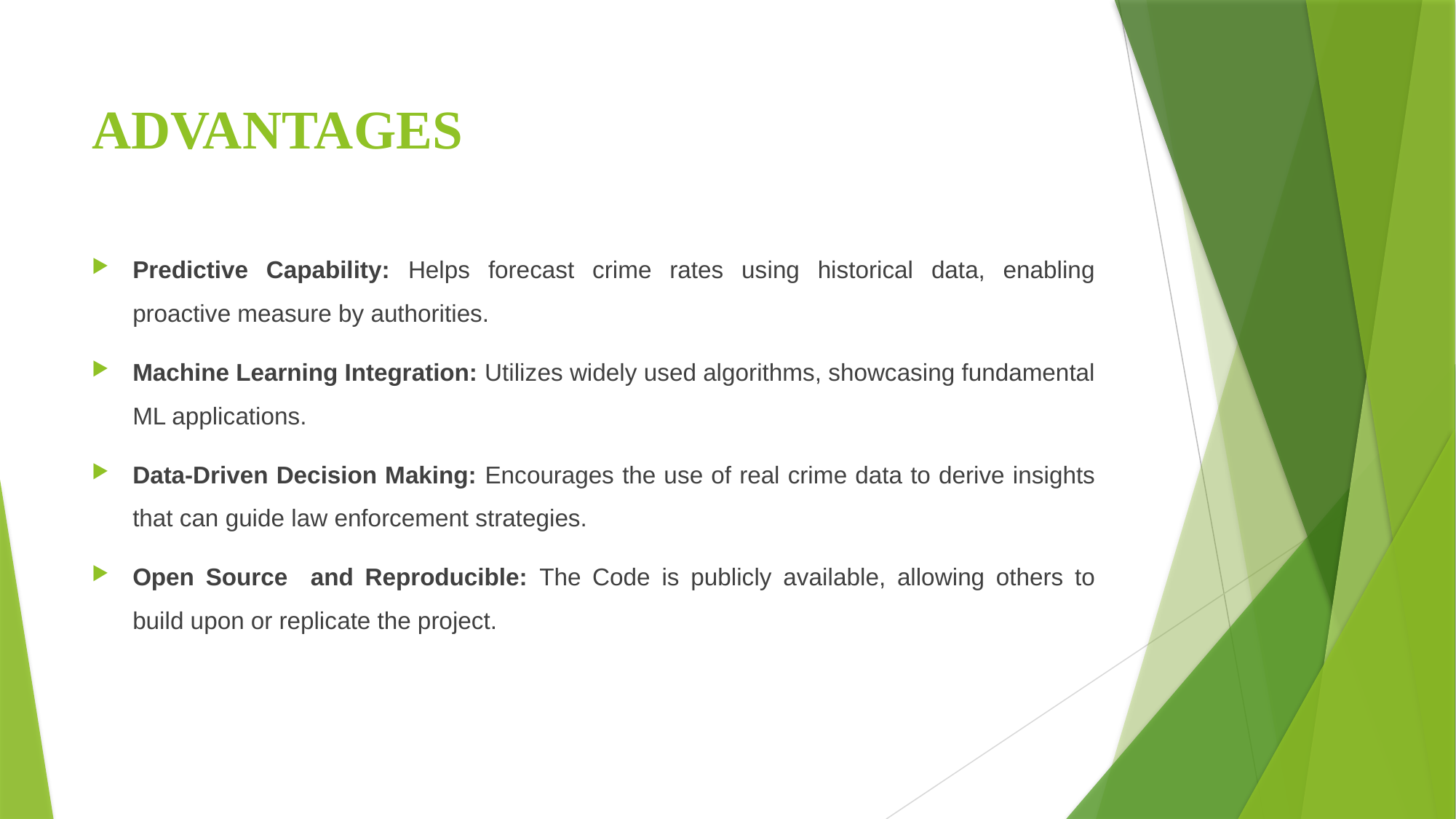

# ADVANTAGES
Predictive Capability: Helps forecast crime rates using historical data, enabling proactive measure by authorities.
Machine Learning Integration: Utilizes widely used algorithms, showcasing fundamental ML applications.
Data-Driven Decision Making: Encourages the use of real crime data to derive insights that can guide law enforcement strategies.
Open Source  and Reproducible: The Code is publicly available, allowing others to build upon or replicate the project.